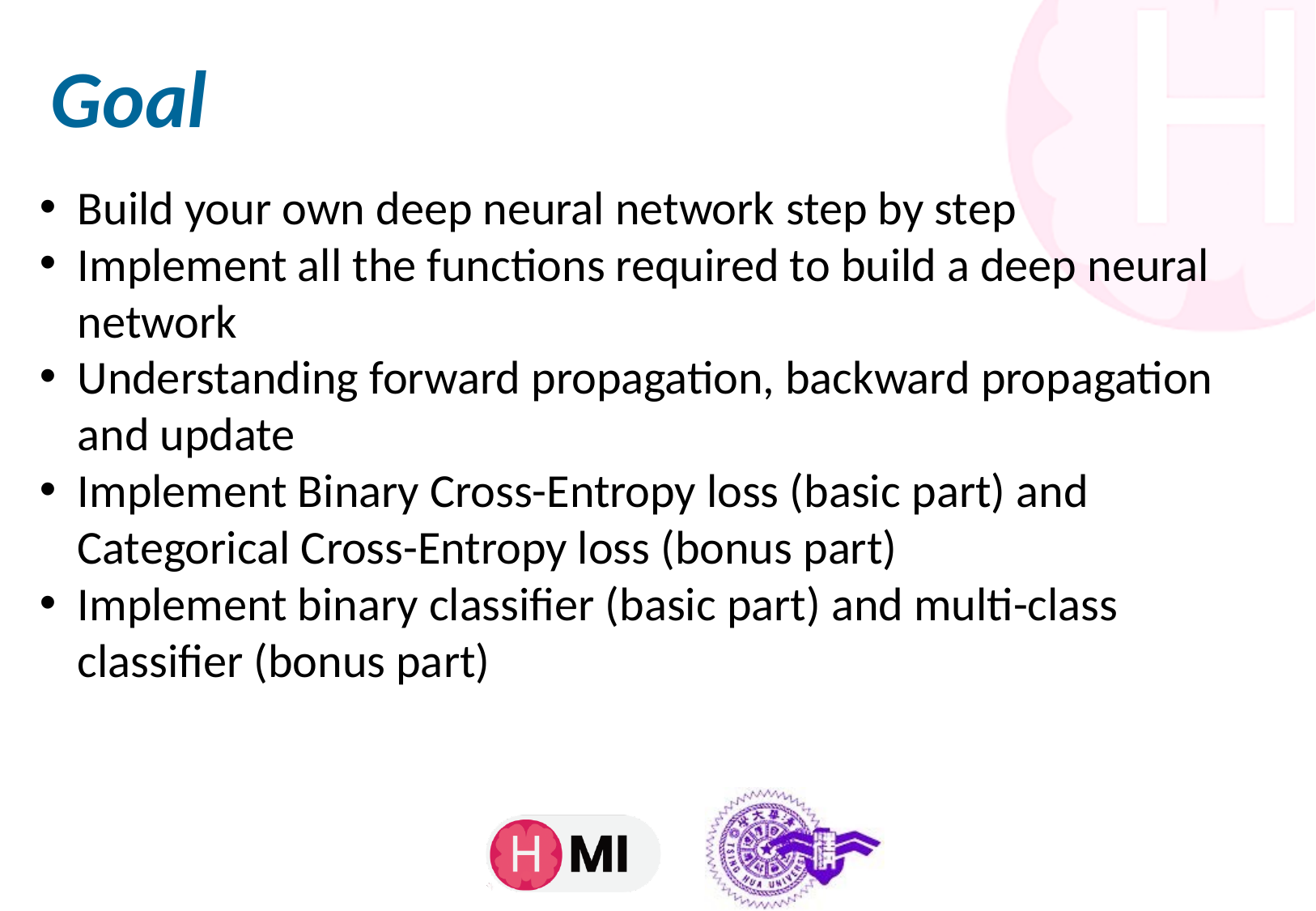

# Goal
Build your own deep neural network step by step
Implement all the functions required to build a deep neural network
Understanding forward propagation, backward propagation and update
Implement Binary Cross-Entropy loss (basic part) and Categorical Cross-Entropy loss (bonus part)
Implement binary classifier (basic part) and multi-class classifier (bonus part)